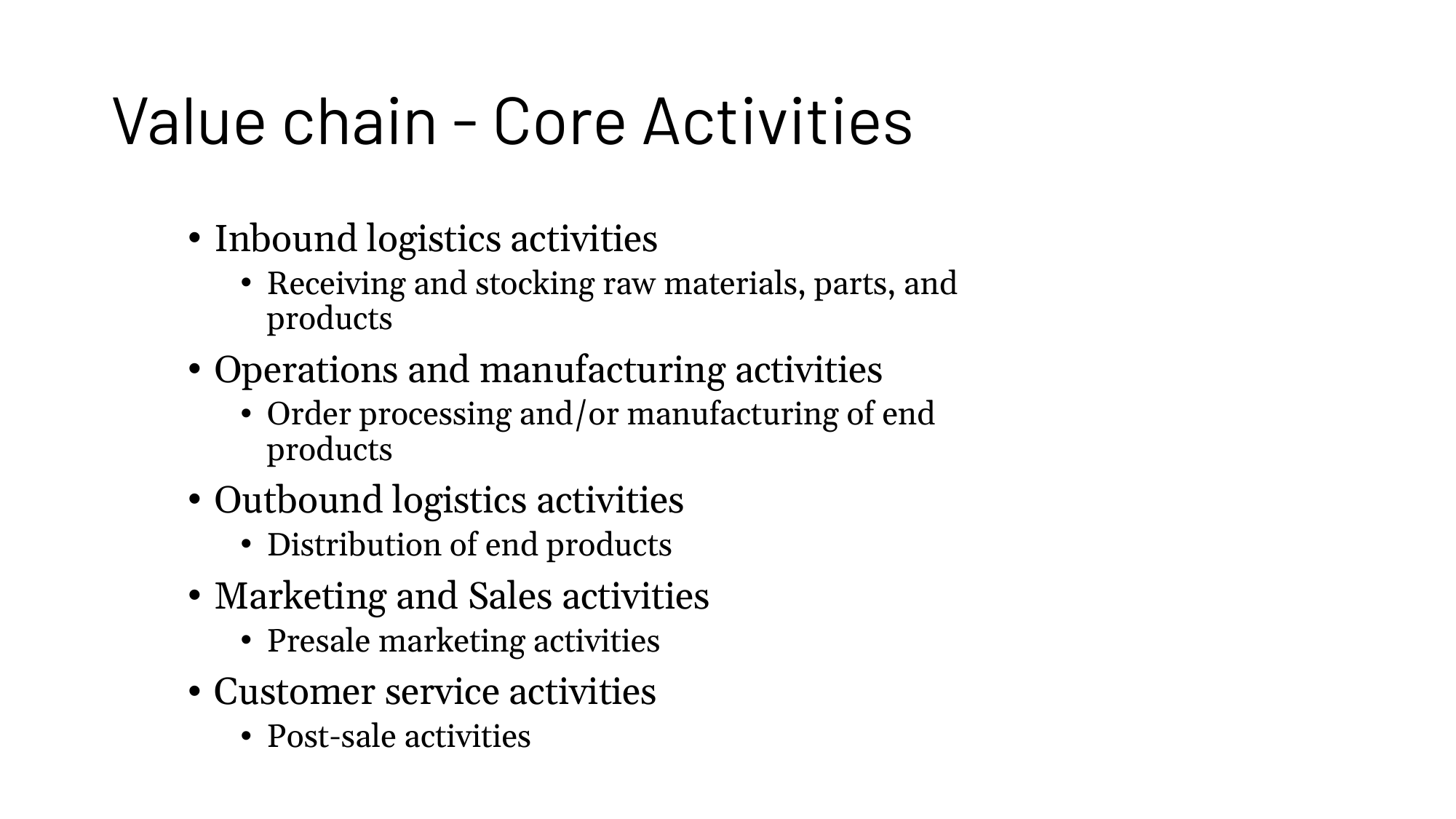

# Value chain - Core Activities
Inbound logistics activities
Receiving and stocking raw materials, parts, and products
Operations and manufacturing activities
Order processing and/or manufacturing of end products
Outbound logistics activities
Distribution of end products
Marketing and Sales activities
Presale marketing activities
Customer service activities
Post-sale activities